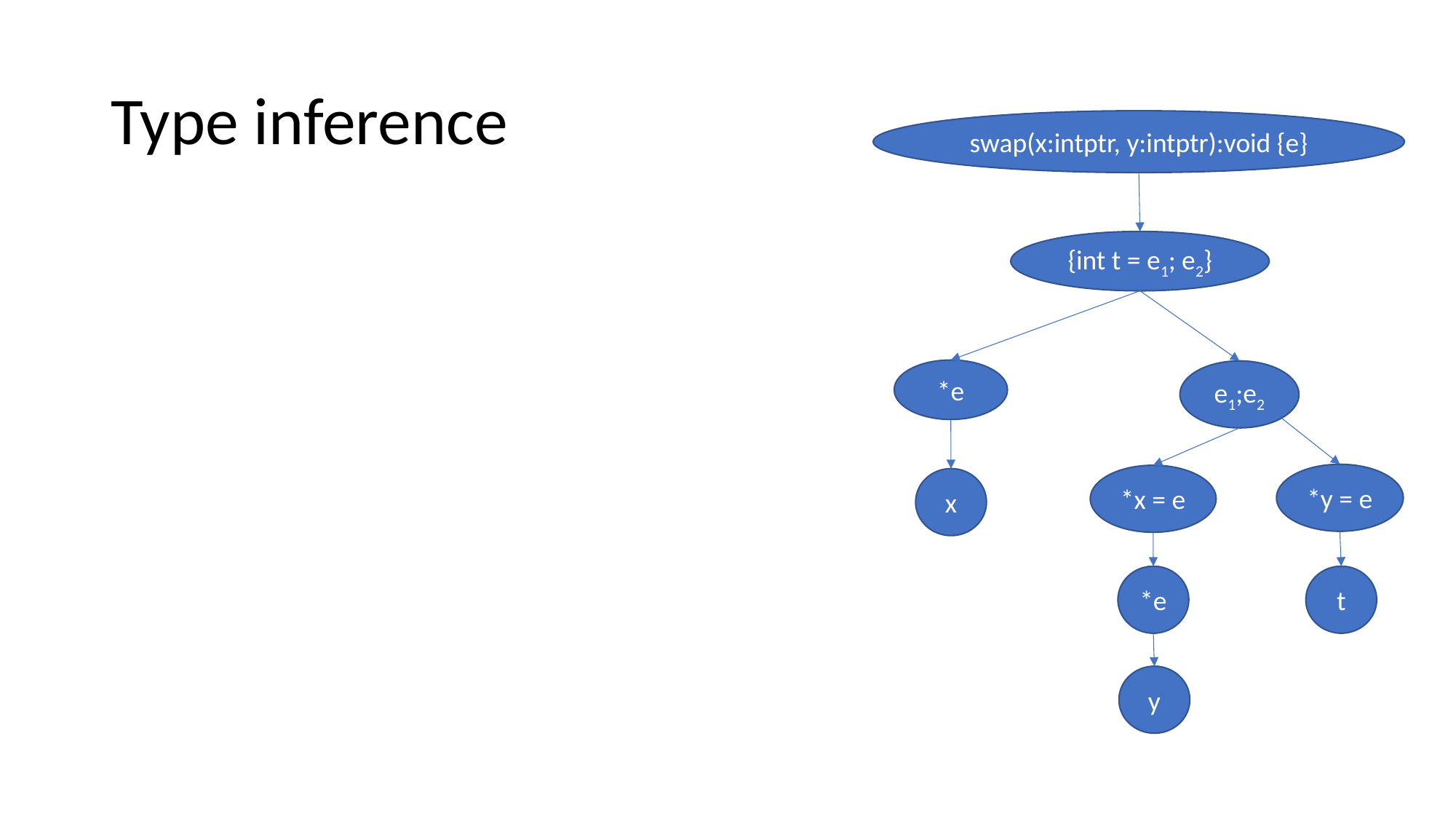

# Type inference
swap(x:intptr, y:intptr):void {e}
  e1; e2
{int t = e1; e2}
*e
e1;e2
*y = e
*x = e
x
*e
t
y